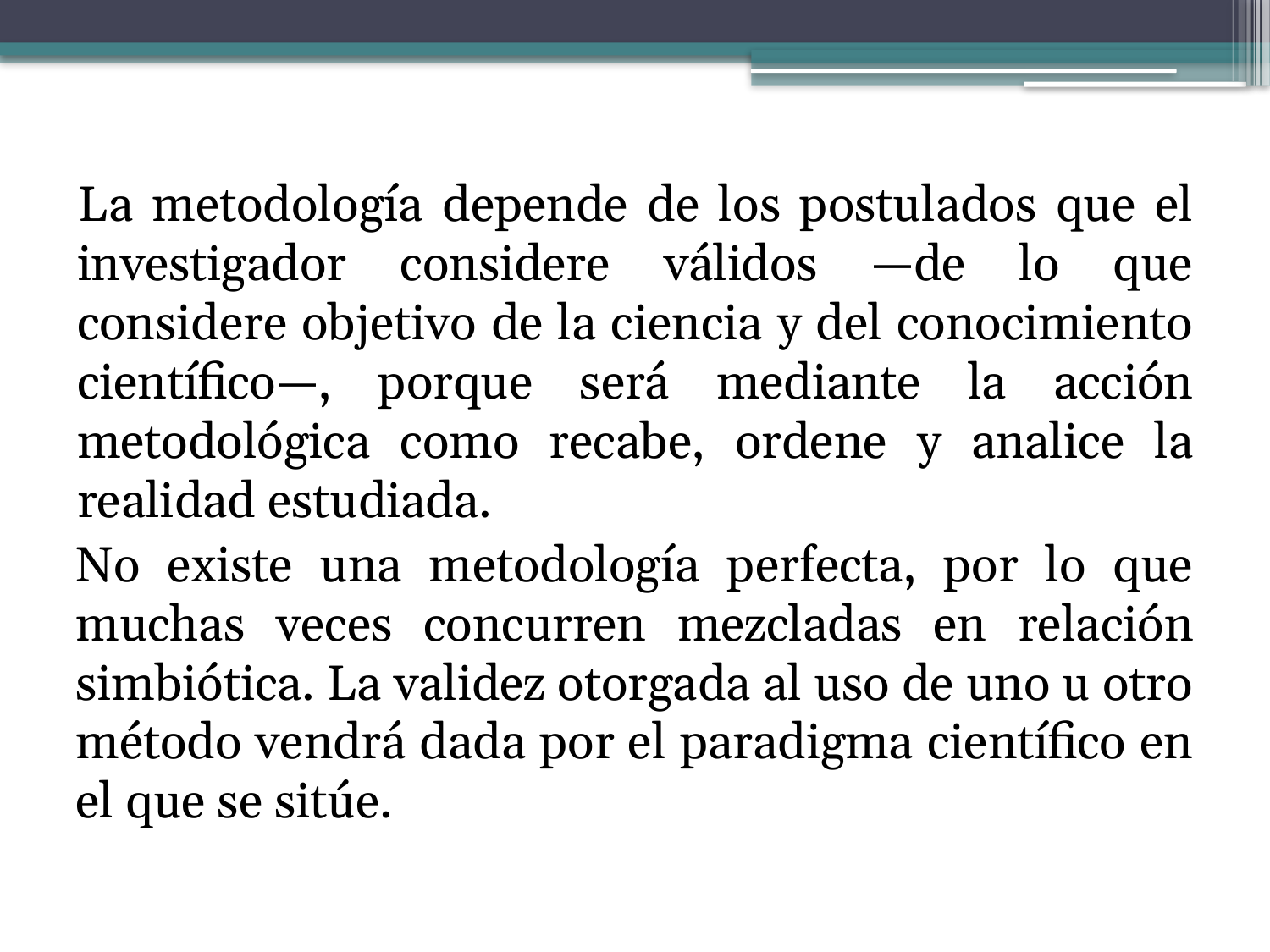

La metodología depende de los postulados que el investigador considere válidos —de lo que considere objetivo de la ciencia y del conocimiento científico—, porque será mediante la acción metodológica como recabe, ordene y analice la realidad estudiada.
No existe una metodología perfecta, por lo que muchas veces concurren mezcladas en relación simbiótica. La validez otorgada al uso de uno u otro método vendrá dada por el paradigma científico en el que se sitúe.